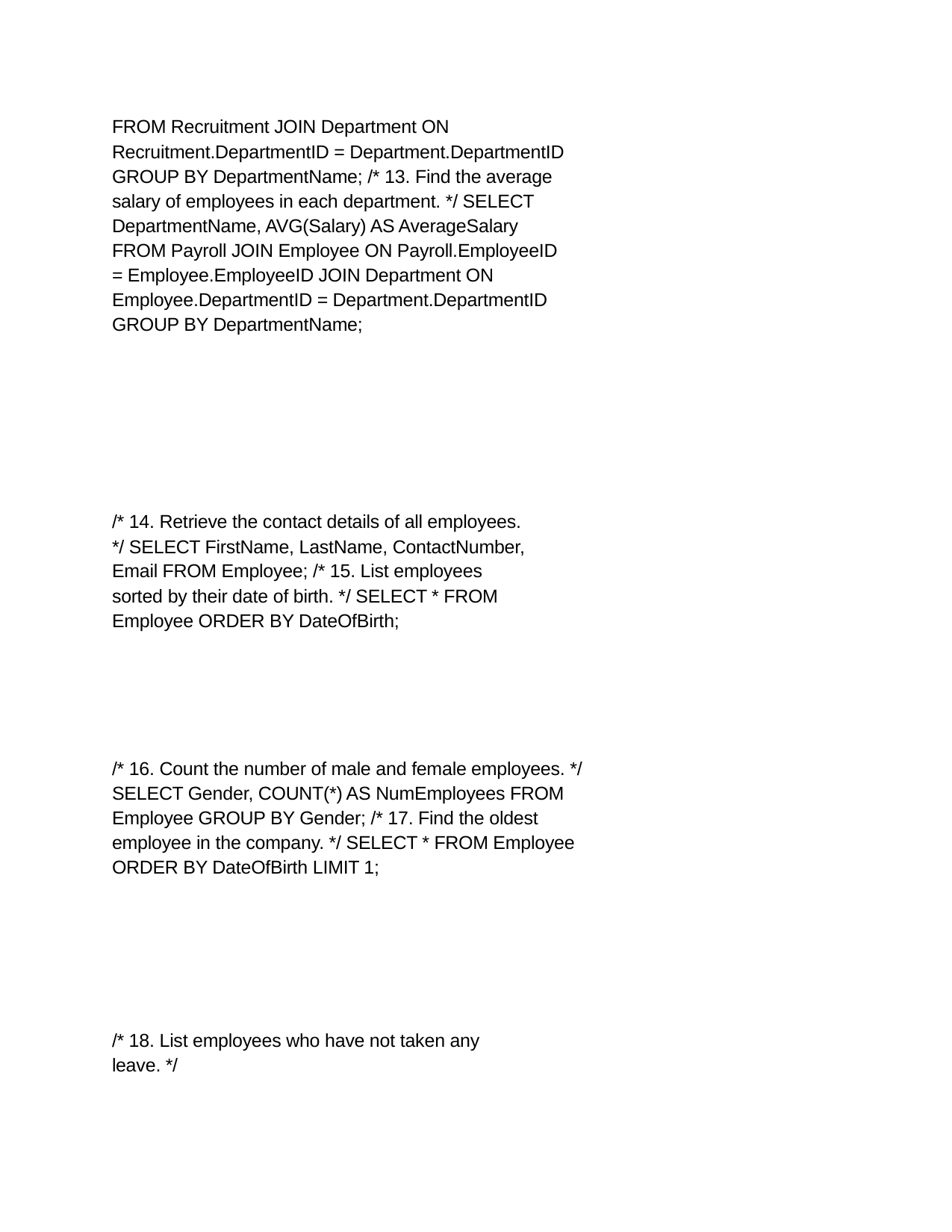

FROM Recruitment JOIN Department ON Recruitment.DepartmentID = Department.DepartmentID GROUP BY DepartmentName; /* 13. Find the average salary of employees in each department. */ SELECT DepartmentName, AVG(Salary) AS AverageSalary FROM Payroll JOIN Employee ON Payroll.EmployeeID = Employee.EmployeeID JOIN Department ON Employee.DepartmentID = Department.DepartmentID GROUP BY DepartmentName;
/* 14. Retrieve the contact details of all employees. */ SELECT FirstName, LastName, ContactNumber, Email FROM Employee; /* 15. List employees sorted by their date of birth. */ SELECT * FROM Employee ORDER BY DateOfBirth;
/* 16. Count the number of male and female employees. */ SELECT Gender, COUNT(*) AS NumEmployees FROM Employee GROUP BY Gender; /* 17. Find the oldest employee in the company. */ SELECT * FROM Employee ORDER BY DateOfBirth LIMIT 1;
/* 18. List employees who have not taken any leave. */